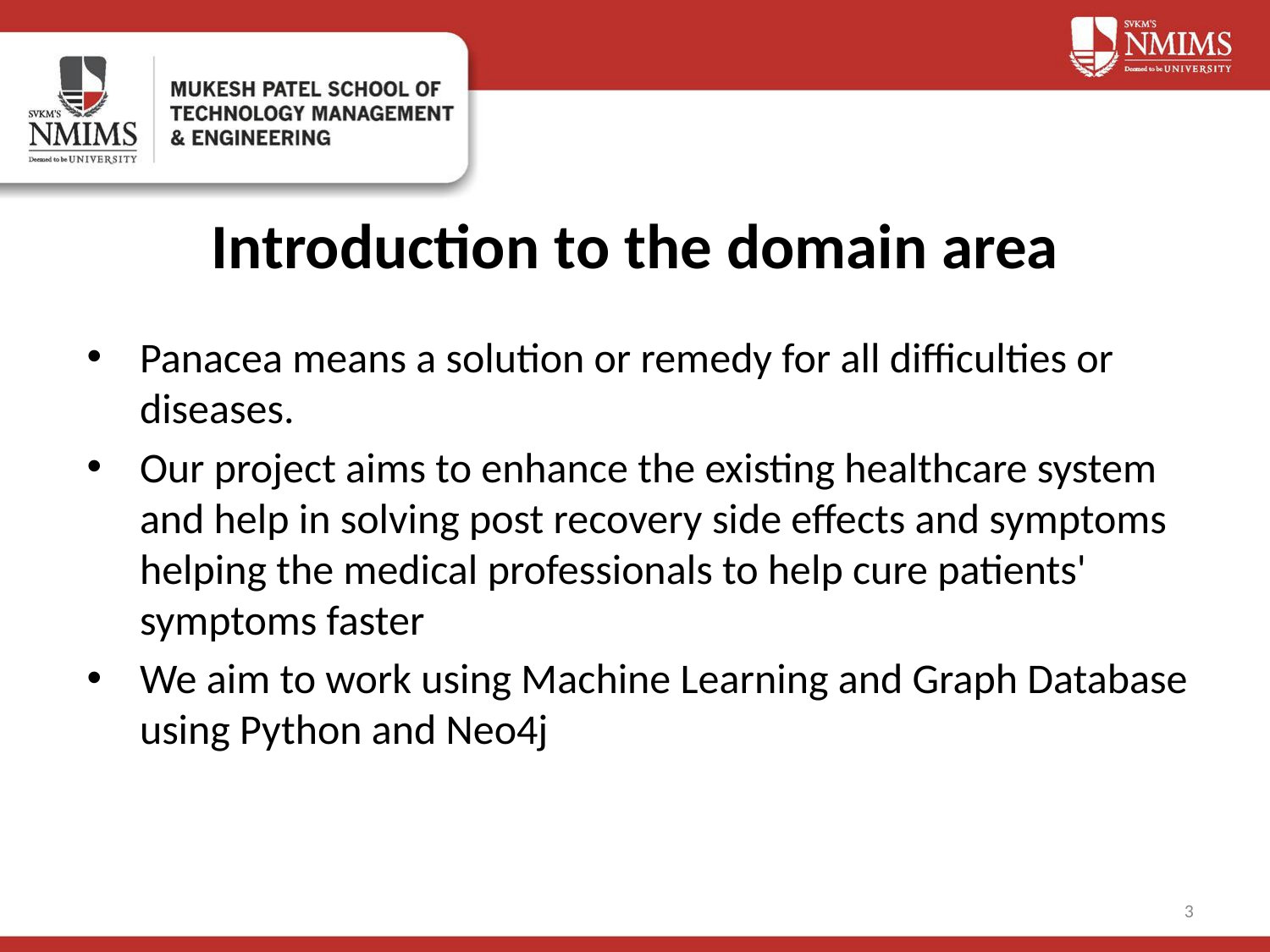

# Introduction to the domain area
Panacea means a solution or remedy for all difficulties or diseases.
Our project aims to enhance the existing healthcare system and help in solving post recovery side effects and symptoms helping the medical professionals to help cure patients' symptoms faster
We aim to work using Machine Learning and Graph Database using Python and Neo4j
3